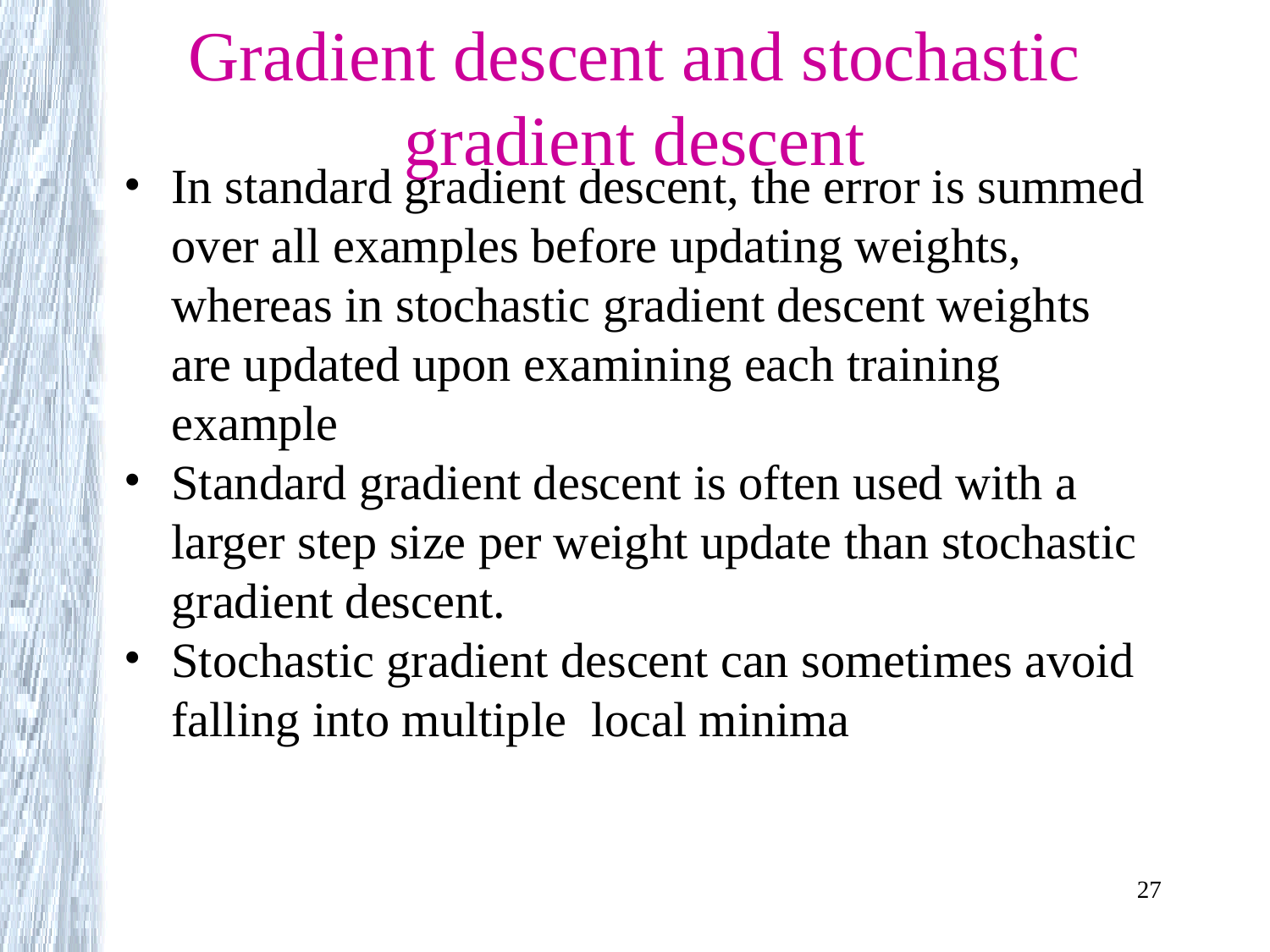

# Gradient descent and stochastic gradient descent
In standard gradient descent, the error is summed over all examples before updating weights, whereas in stochastic gradient descent weights are updated upon examining each training example
Standard gradient descent is often used with a larger step size per weight update than stochastic gradient descent.
Stochastic gradient descent can sometimes avoid falling into multiple  local minima

27